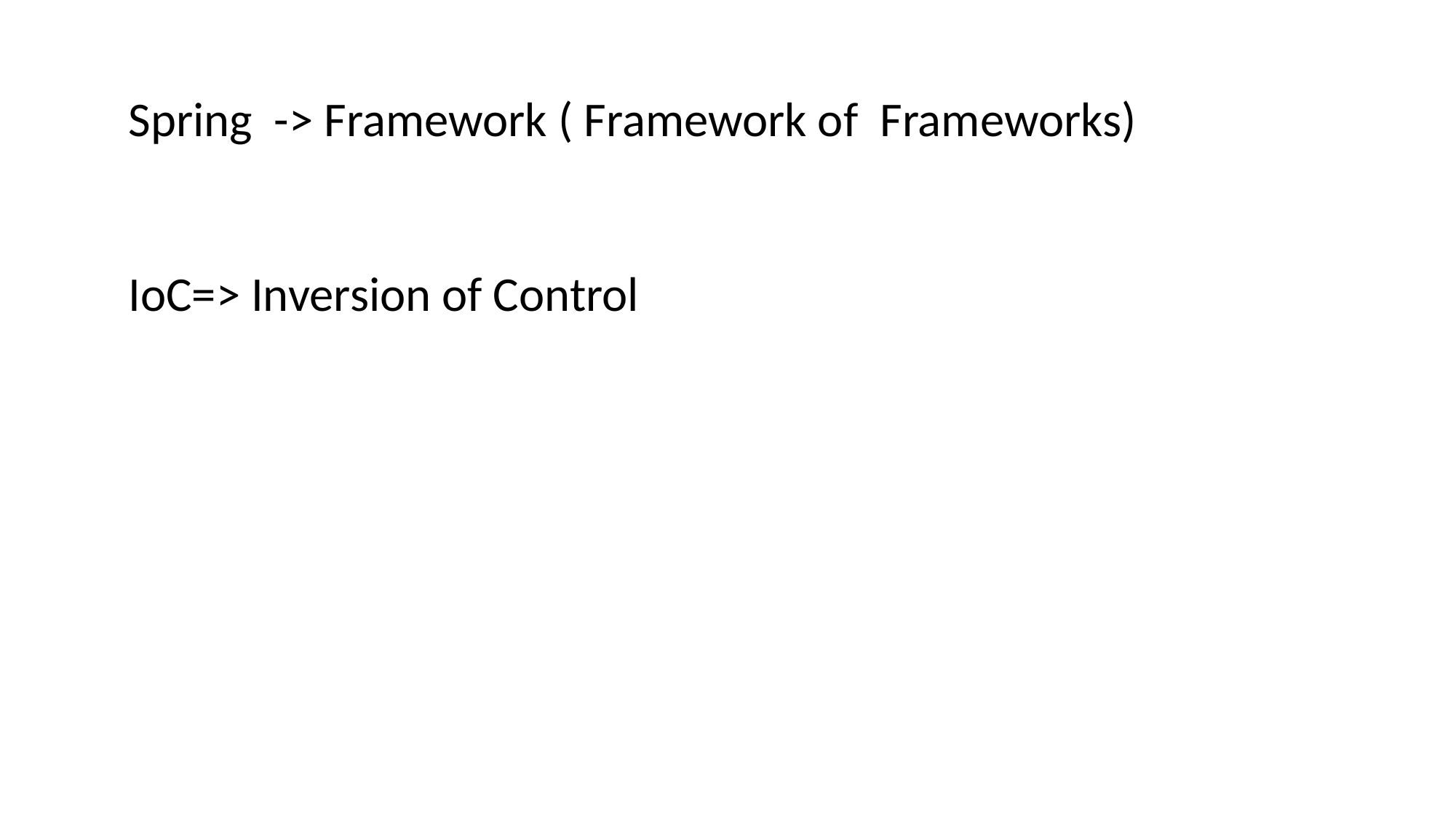

Spring  -> Framework ( Framework of  Frameworks)

IoC=> Inversion of Control